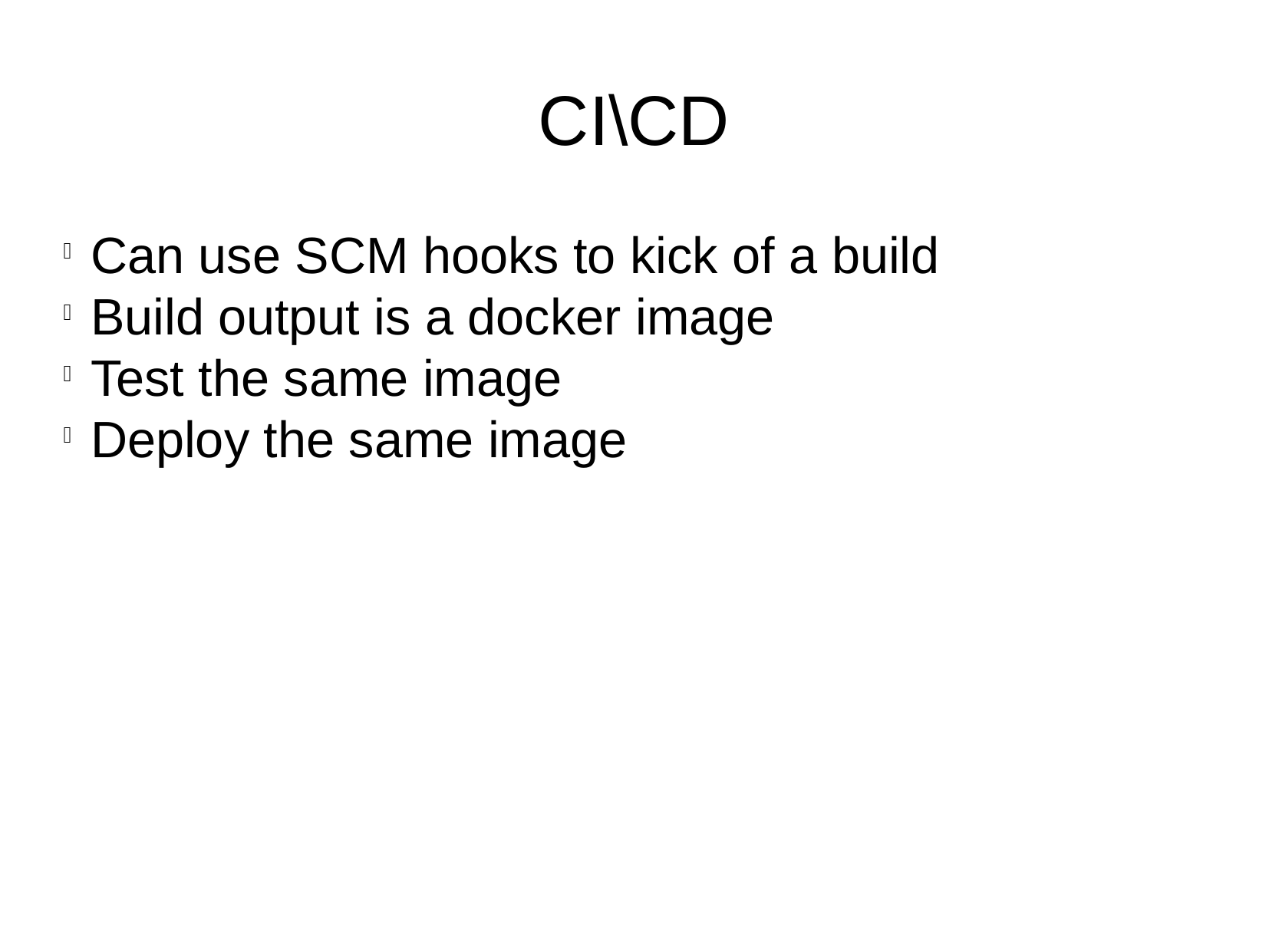

CI\CD
Can use SCM hooks to kick of a build
Build output is a docker image
Test the same image
Deploy the same image